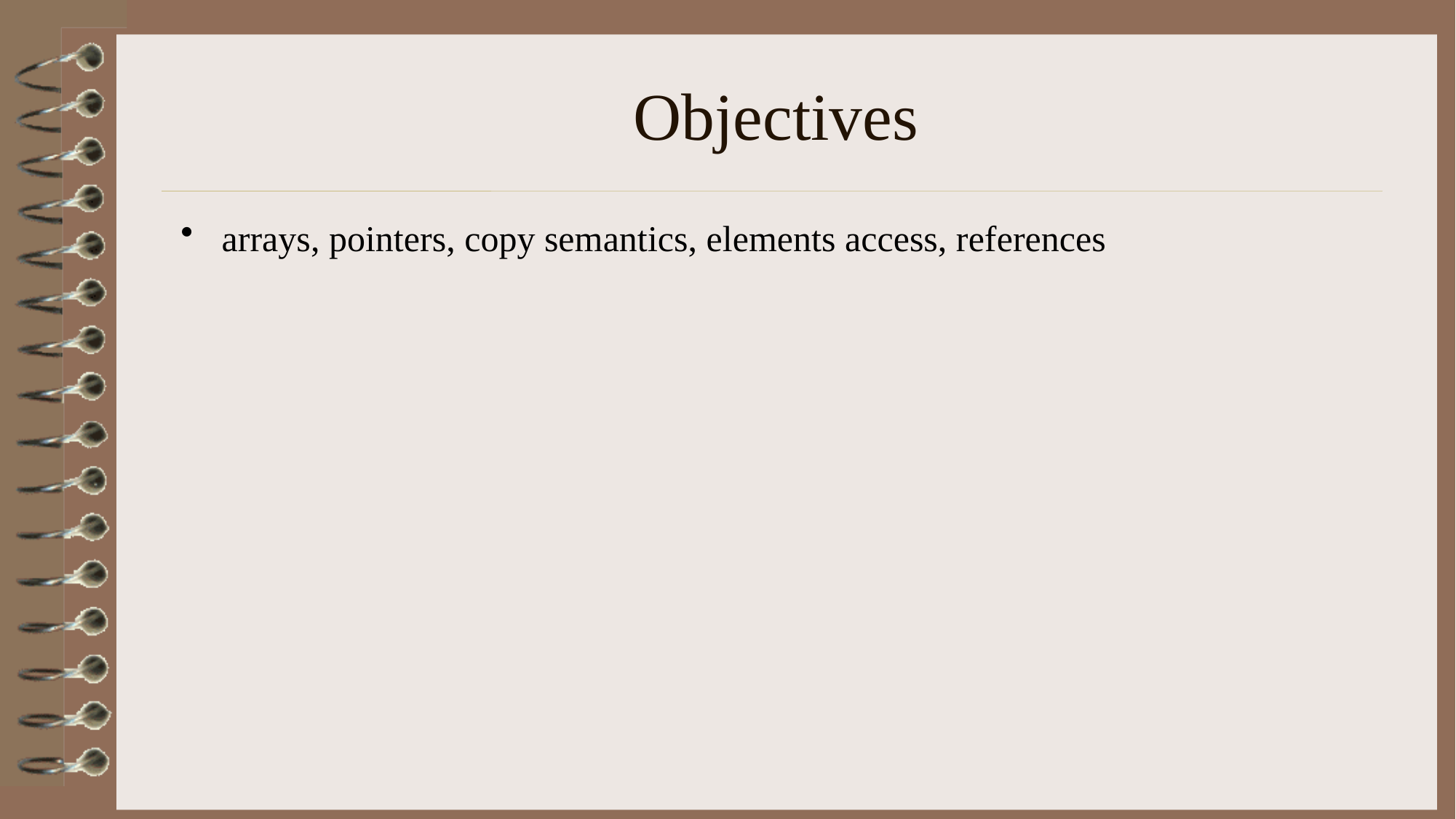

# Objectives
arrays, pointers, copy semantics, elements access, references